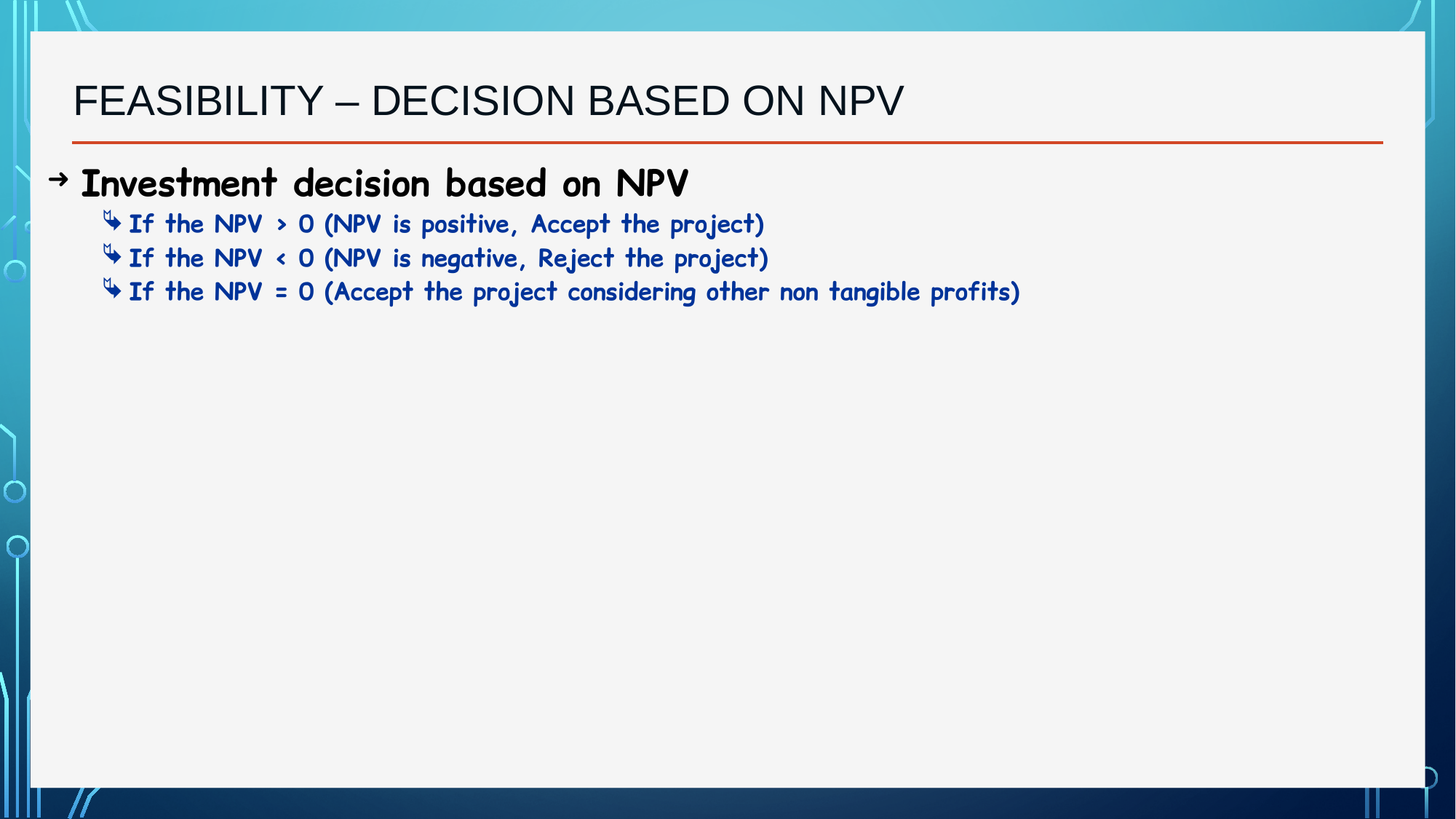

# Feasibility – Decision based on NPV
Investment decision based on NPV
If the NPV > 0 (NPV is positive, Accept the project)
If the NPV < 0 (NPV is negative, Reject the project)
If the NPV = 0 (Accept the project considering other non tangible profits)